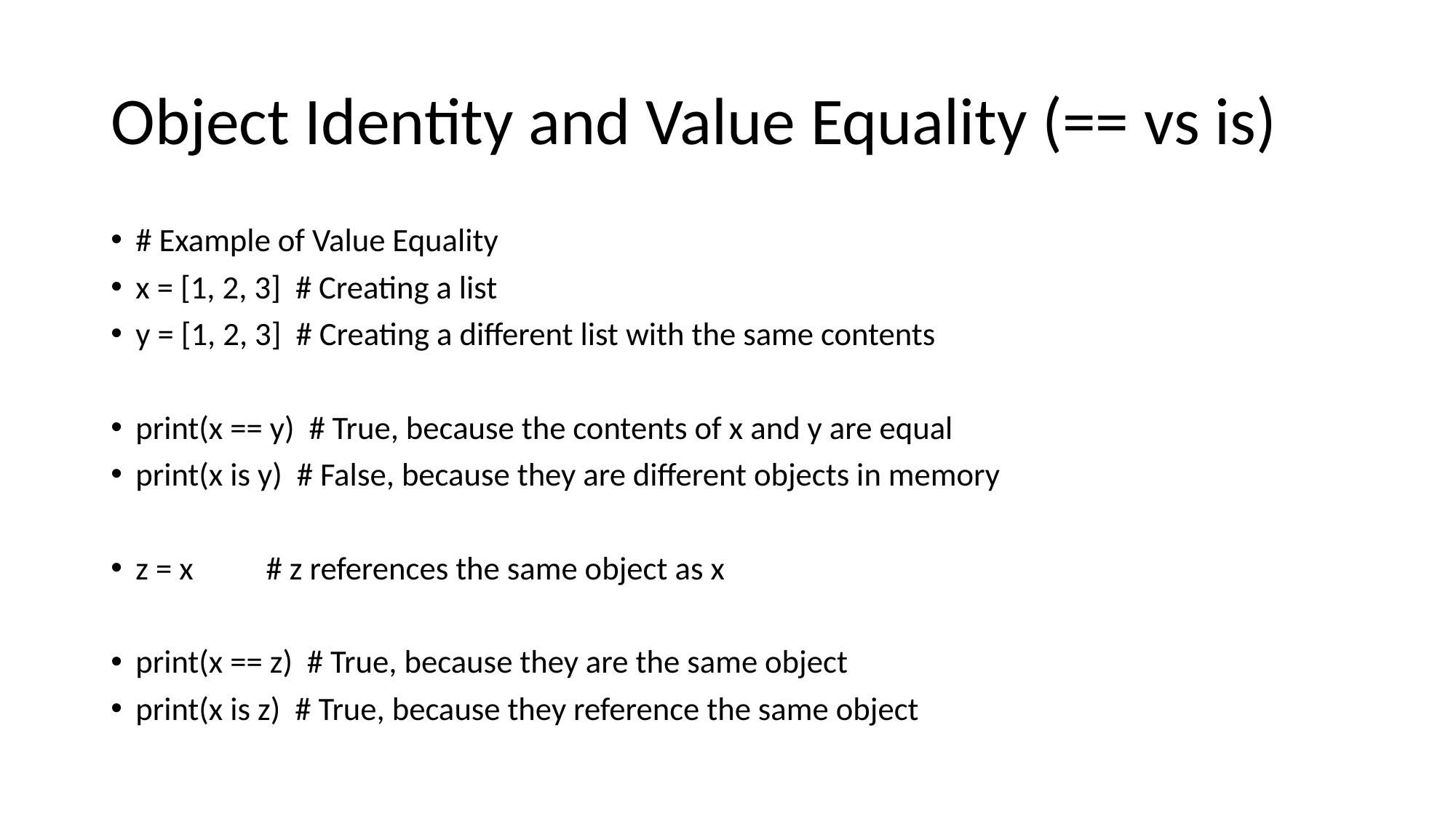

# Object Identity and Value Equality (== vs is)
# Example of Value Equality
x = [1, 2, 3]  # Creating a list
y = [1, 2, 3]  # Creating a different list with the same contents

print(x == y)  # True, because the contents of x and y are equal
print(x is y)  # False, because they are different objects in memory

z = x          # z references the same object as x

print(x == z)  # True, because they are the same object
print(x is z)  # True, because they reference the same object